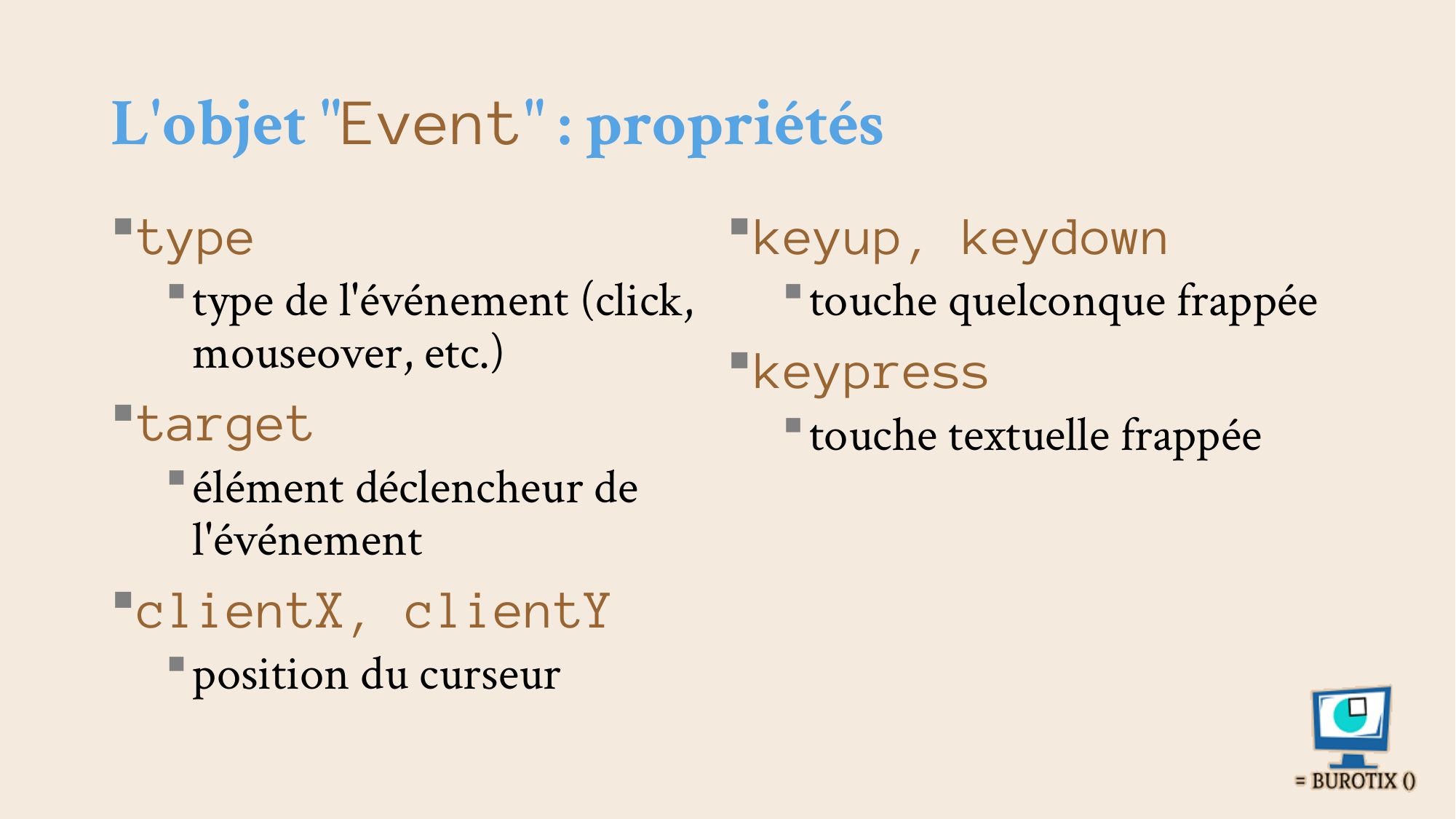

# L'objet "Event" : propriétés
type
type de l'événement (click, mouseover, etc.)
target
élément déclencheur de l'événement
clientX, clientY
position du curseur
keyup, keydown
touche quelconque frappée
keypress
touche textuelle frappée